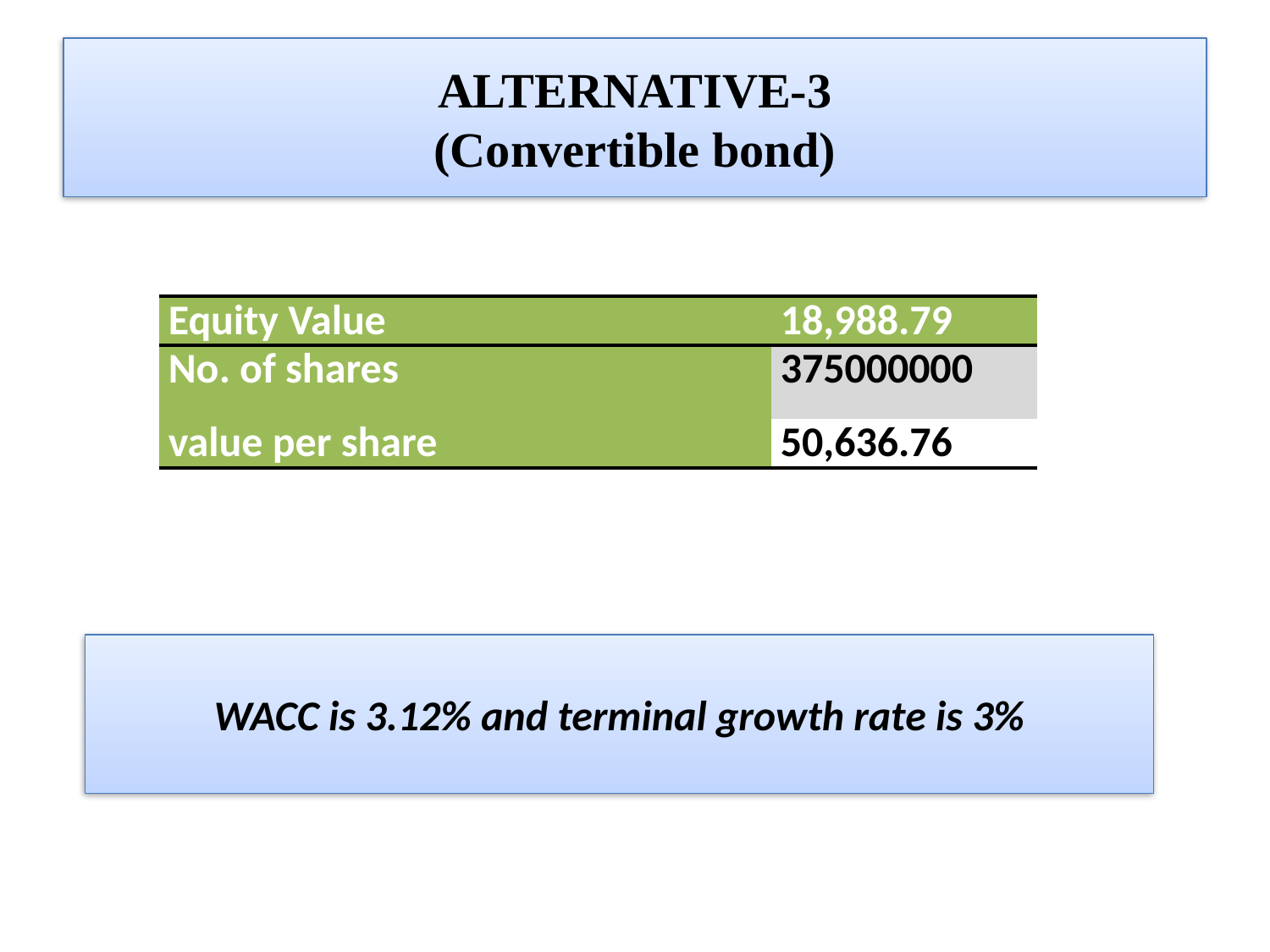

# ALTERNATIVE-3 (Convertible bond)
| Equity Value | 18,988.79 |
| --- | --- |
| No. of shares | 375000000 |
| value per share | 50,636.76 |
WACC is 3.12% and terminal growth rate is 3%